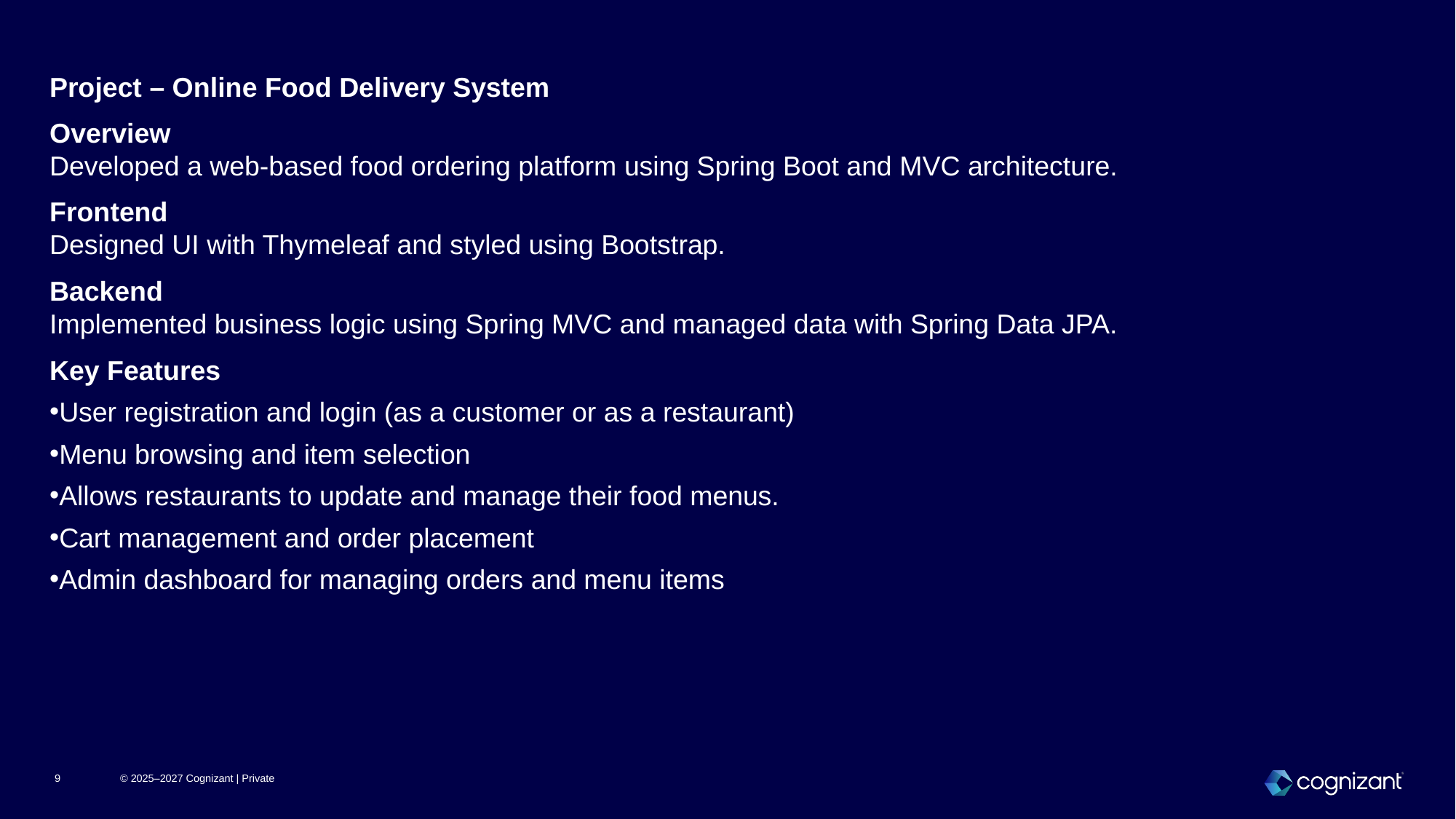

#
Project – Online Food Delivery System
Overview
Developed a web-based food ordering platform using Spring Boot and MVC architecture.
Frontend
Designed UI with Thymeleaf and styled using Bootstrap.
Backend
Implemented business logic using Spring MVC and managed data with Spring Data JPA.
Key Features
User registration and login (as a customer or as a restaurant)
Menu browsing and item selection
Allows restaurants to update and manage their food menus.
Cart management and order placement
Admin dashboard for managing orders and menu items

9
© 2025–2027 Cognizant | Private